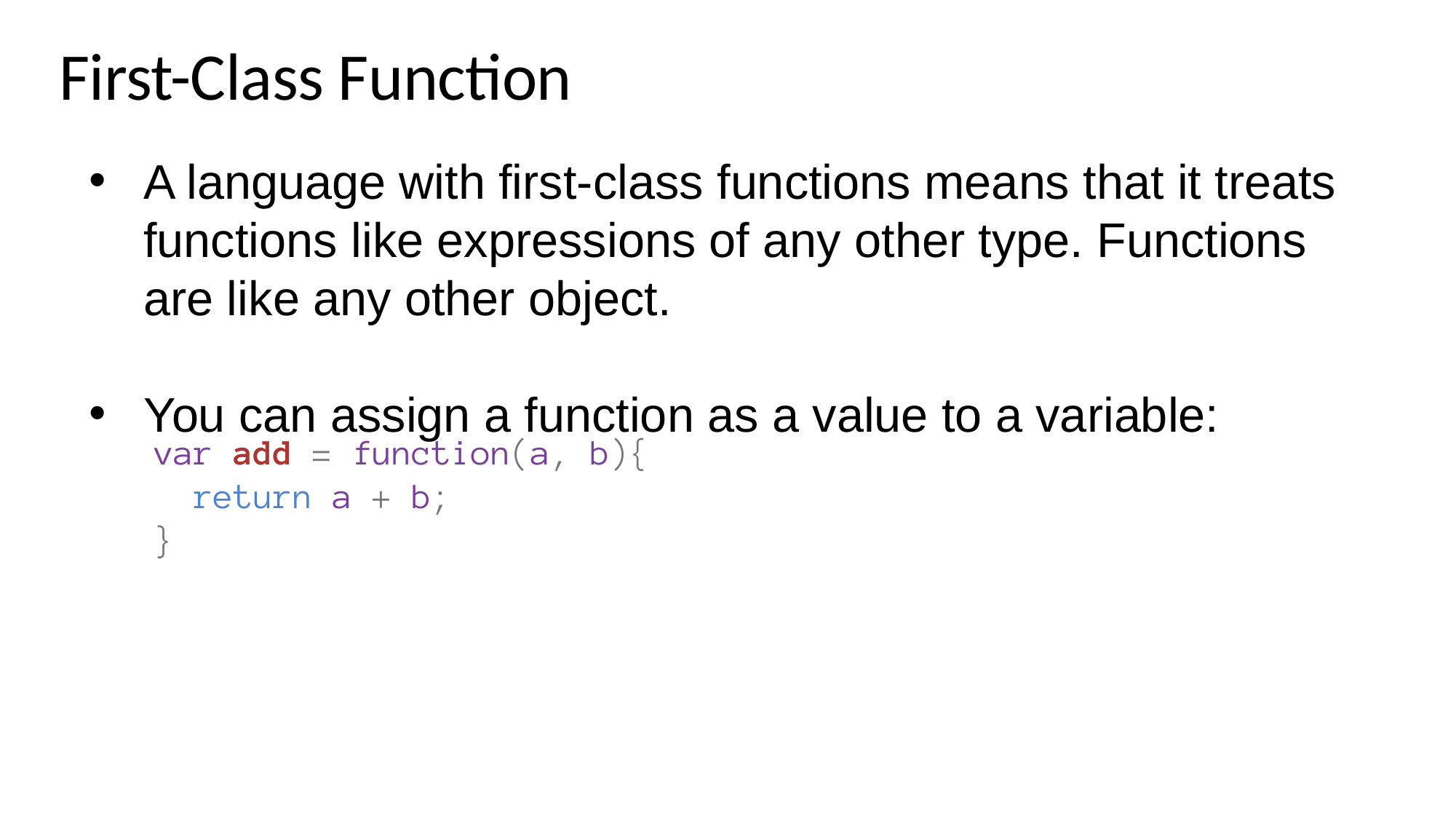

# First-Class Function
A language with first-class functions means that it treats functions like expressions of any other type. Functions are like any other object.
You can assign a function as a value to a variable:
var add = function(a, b){
  return a + b;
}